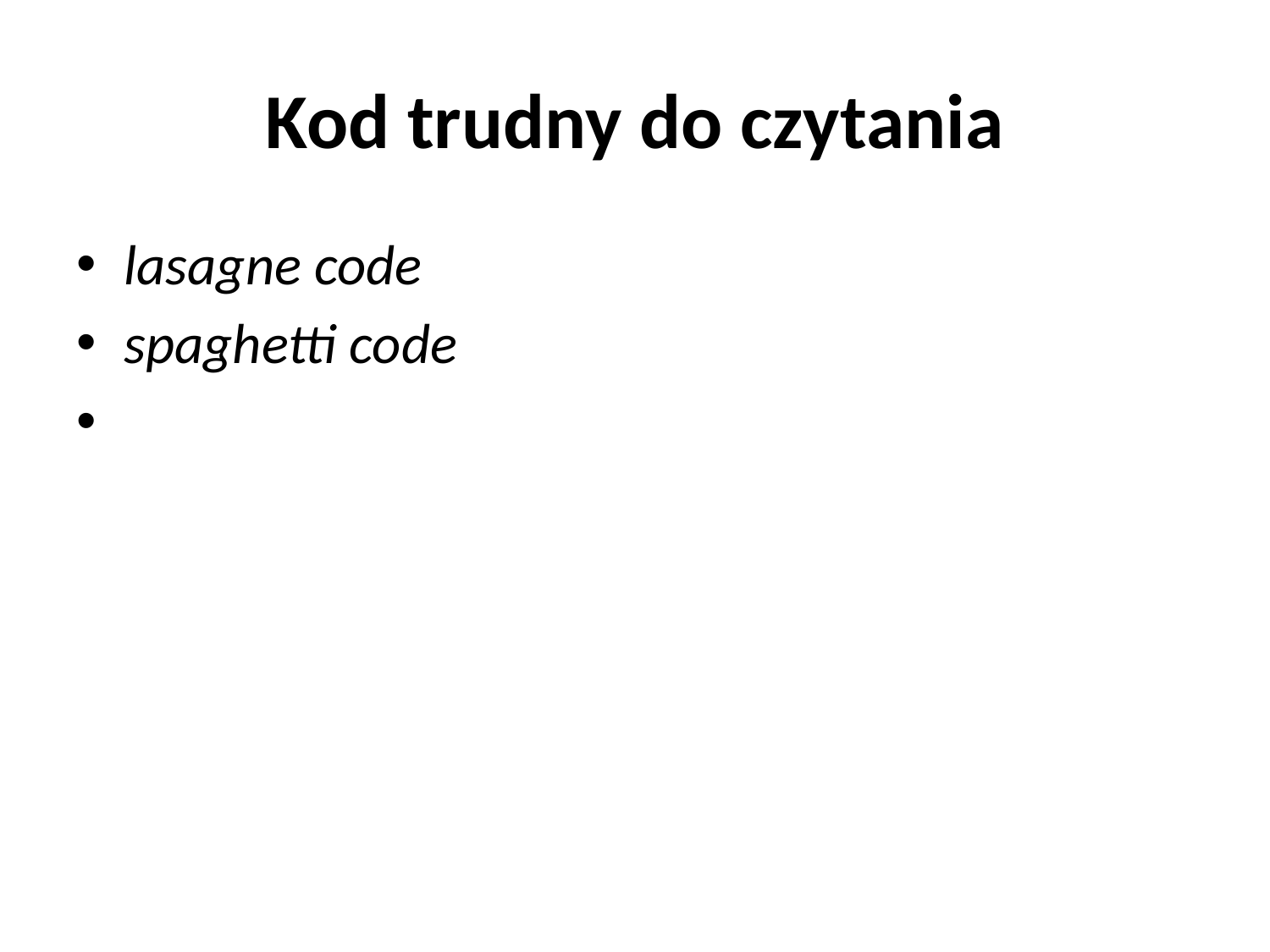

# Kod trudny do czytania
lasagne code
spaghetti code